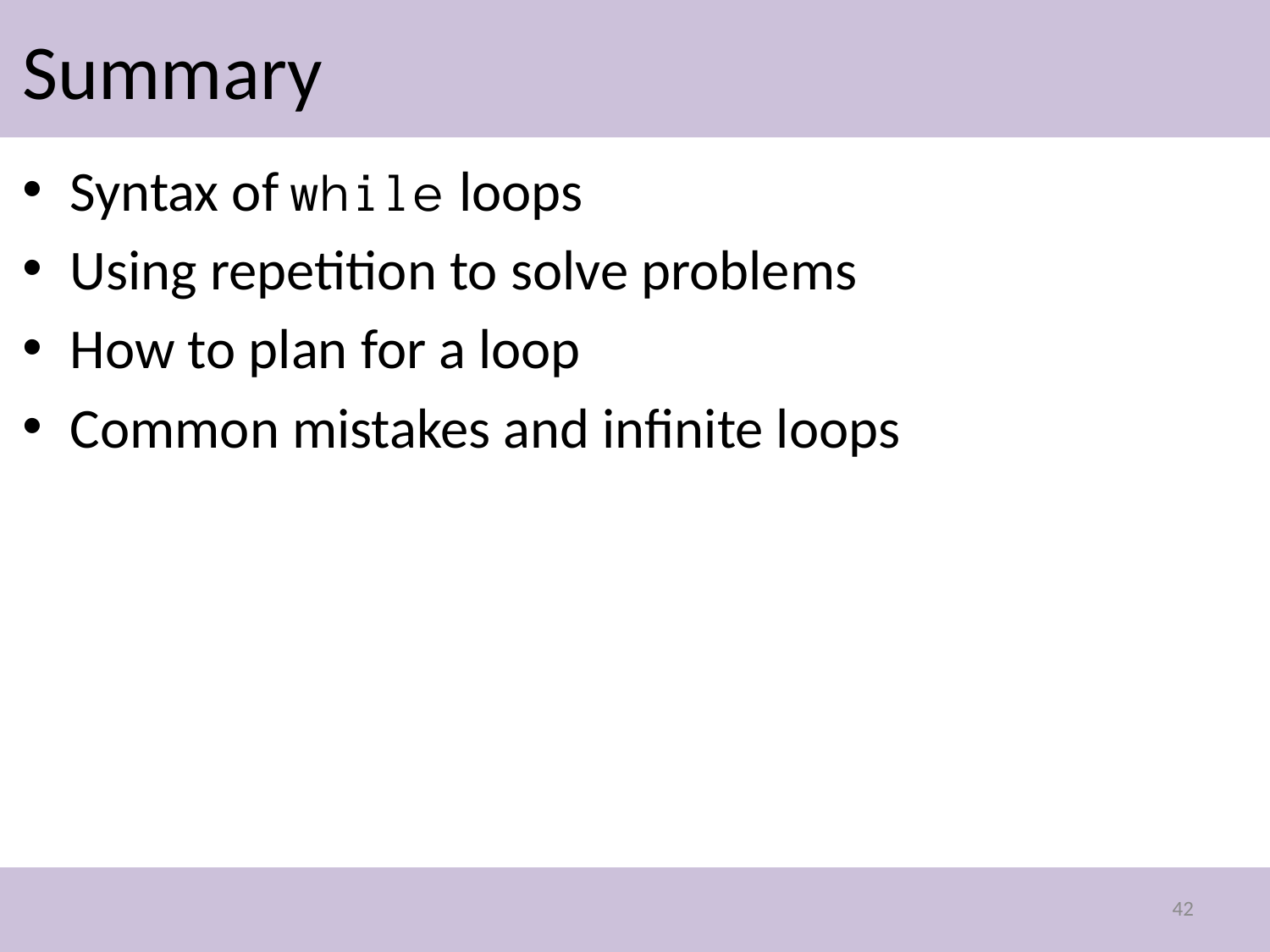

# Summary
Syntax of while loops
Using repetition to solve problems
How to plan for a loop
Common mistakes and infinite loops
42